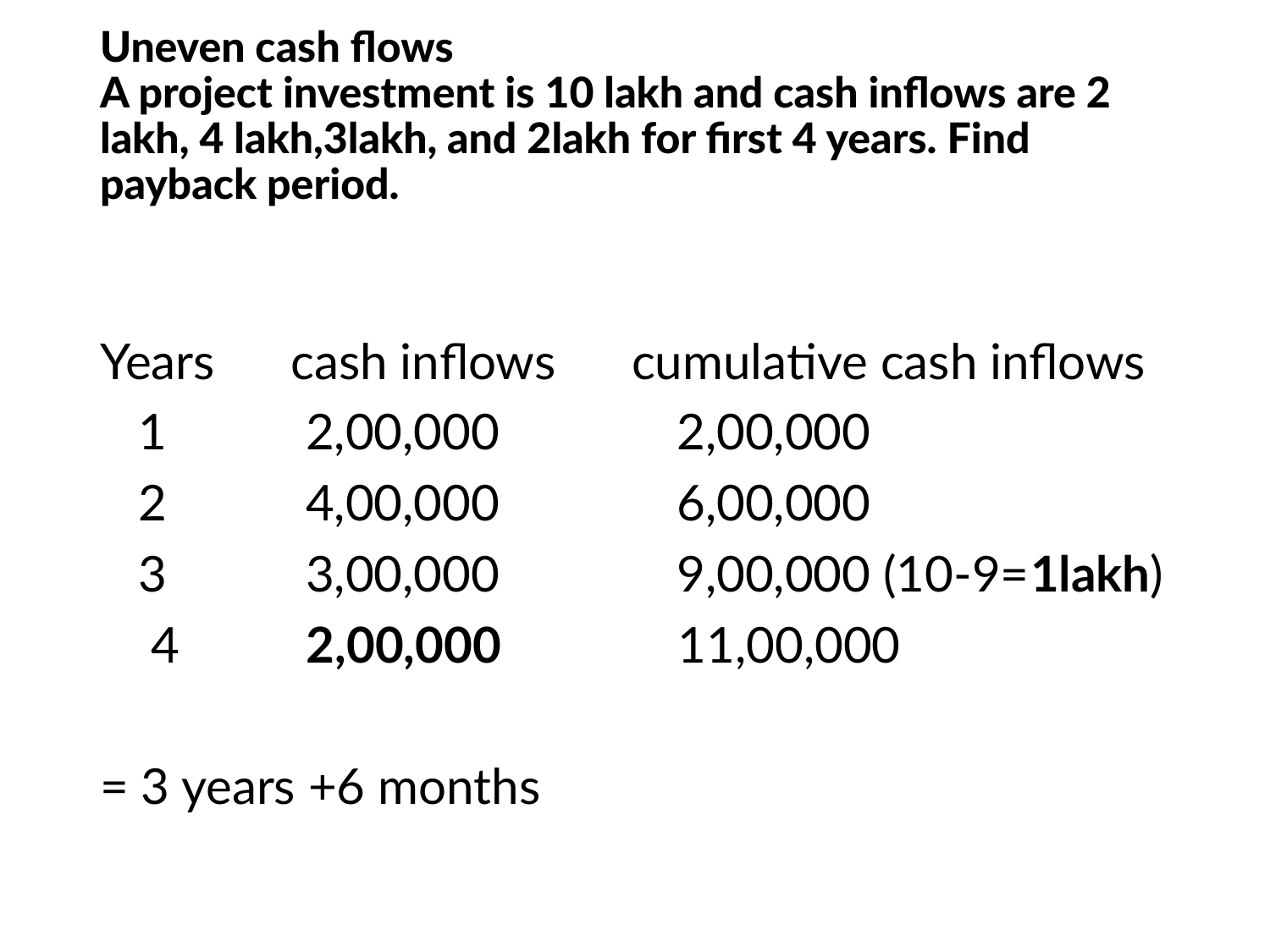

# Uneven cash flows A project investment is 10 lakh and cash inflows are 2 lakh, 4 lakh,3lakh, and 2lakh for first 4 years. Find payback period.

Years      cash inflows      cumulative cash inflows
   1           2,00,000              2,00,000
   2           4,00,000              6,00,000
   3           3,00,000              9,00,000 (10-9=1lakh)
    4          2,00,000              11,00,000

= 3 years +6 months